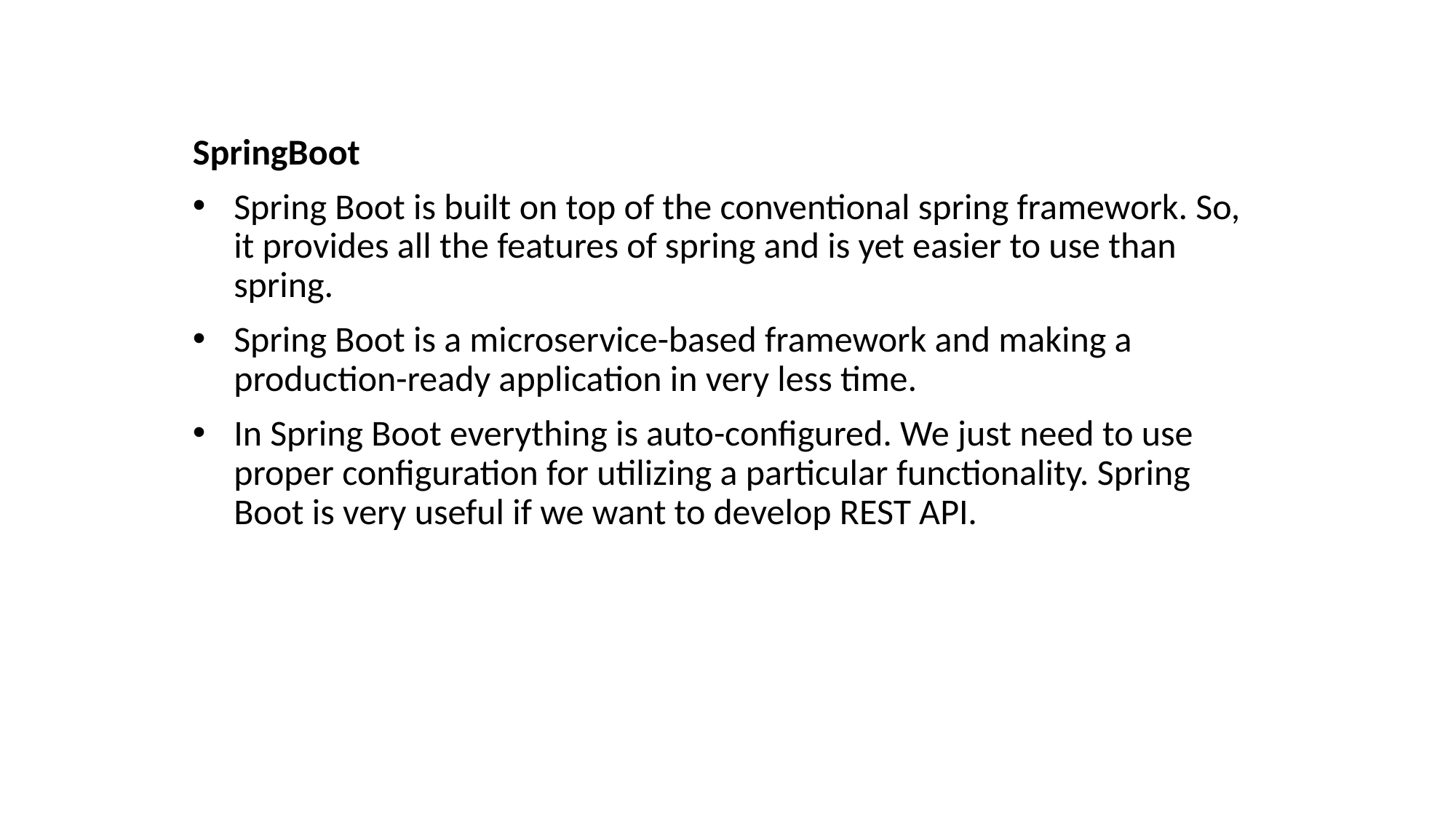

SpringBoot
Spring Boot is built on top of the conventional spring framework. So, it provides all the features of spring and is yet easier to use than spring.
Spring Boot is a microservice-based framework and making a production-ready application in very less time.
In Spring Boot everything is auto-configured. We just need to use proper configuration for utilizing a particular functionality. Spring Boot is very useful if we want to develop REST API.